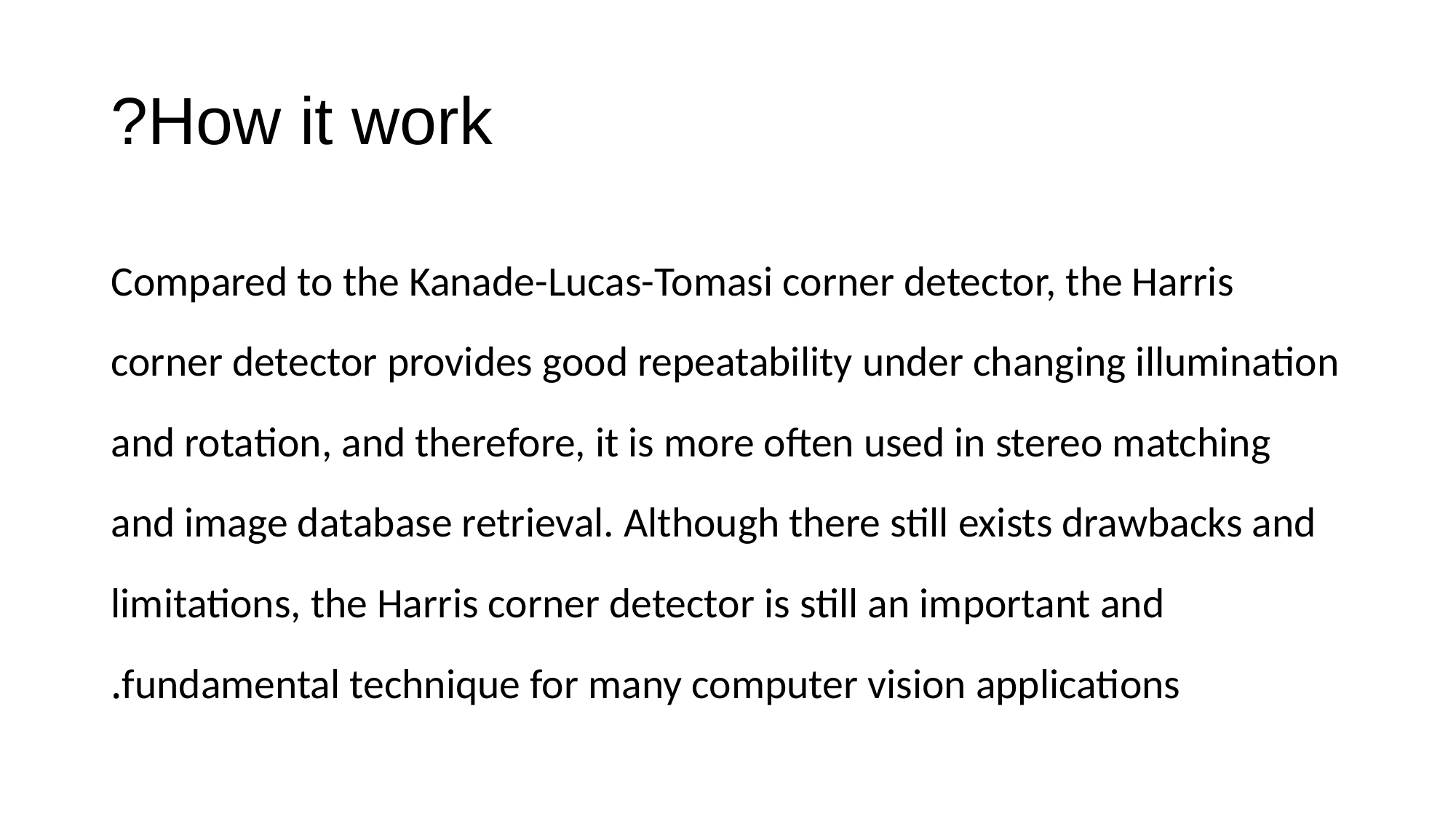

# How it work?
Compared to the Kanade-Lucas-Tomasi corner detector, the Harris corner detector provides good repeatability under changing illumination and rotation, and therefore, it is more often used in stereo matching and image database retrieval. Although there still exists drawbacks and limitations, the Harris corner detector is still an important and fundamental technique for many computer vision applications.